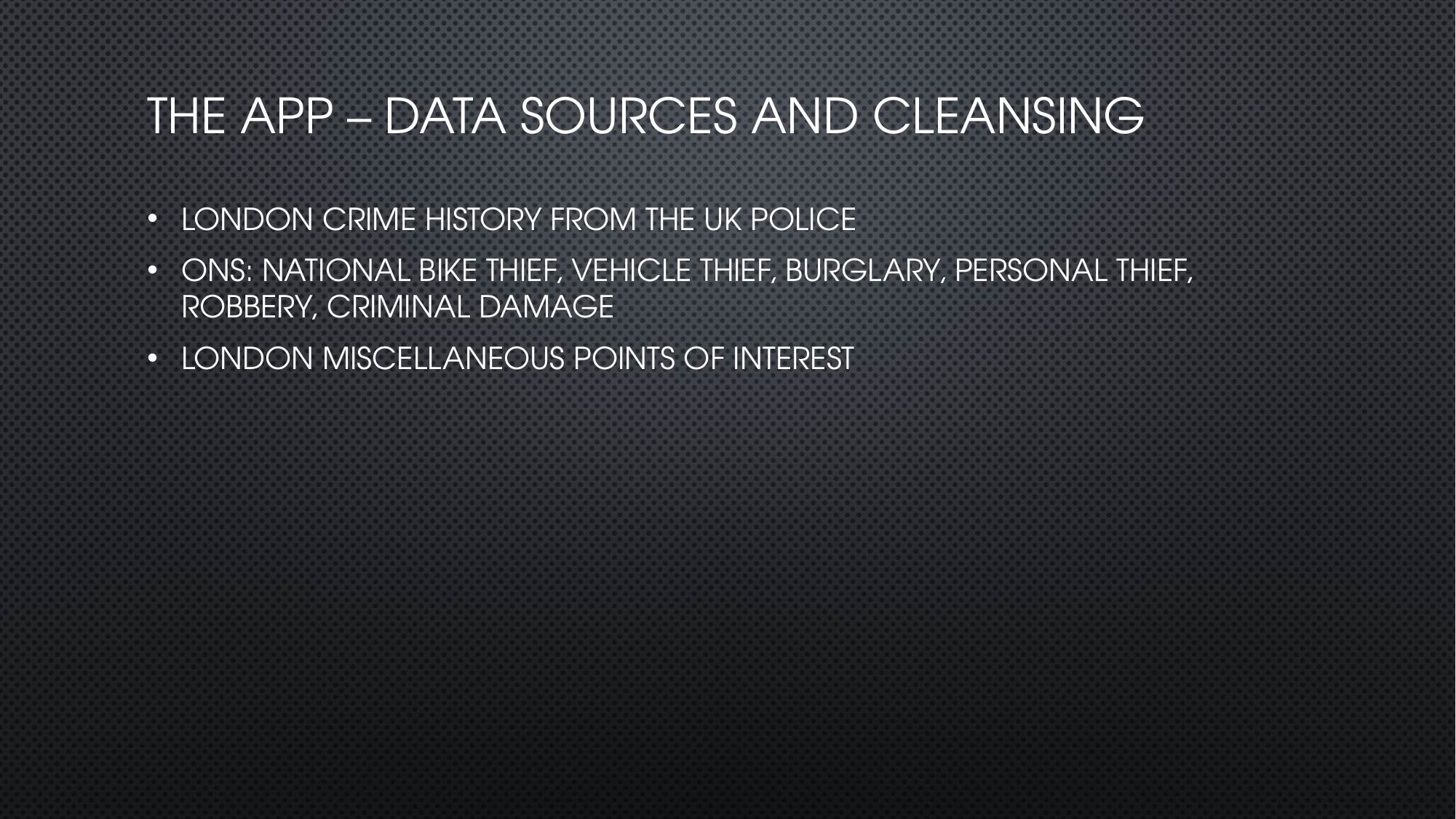

# The App – Data Sources and Cleansing
London crime history from the UK Police
ONS: National bike thief, vehicle thief, burglary, personal thief,  robbery, criminal damage
London miscellaneous points of interest